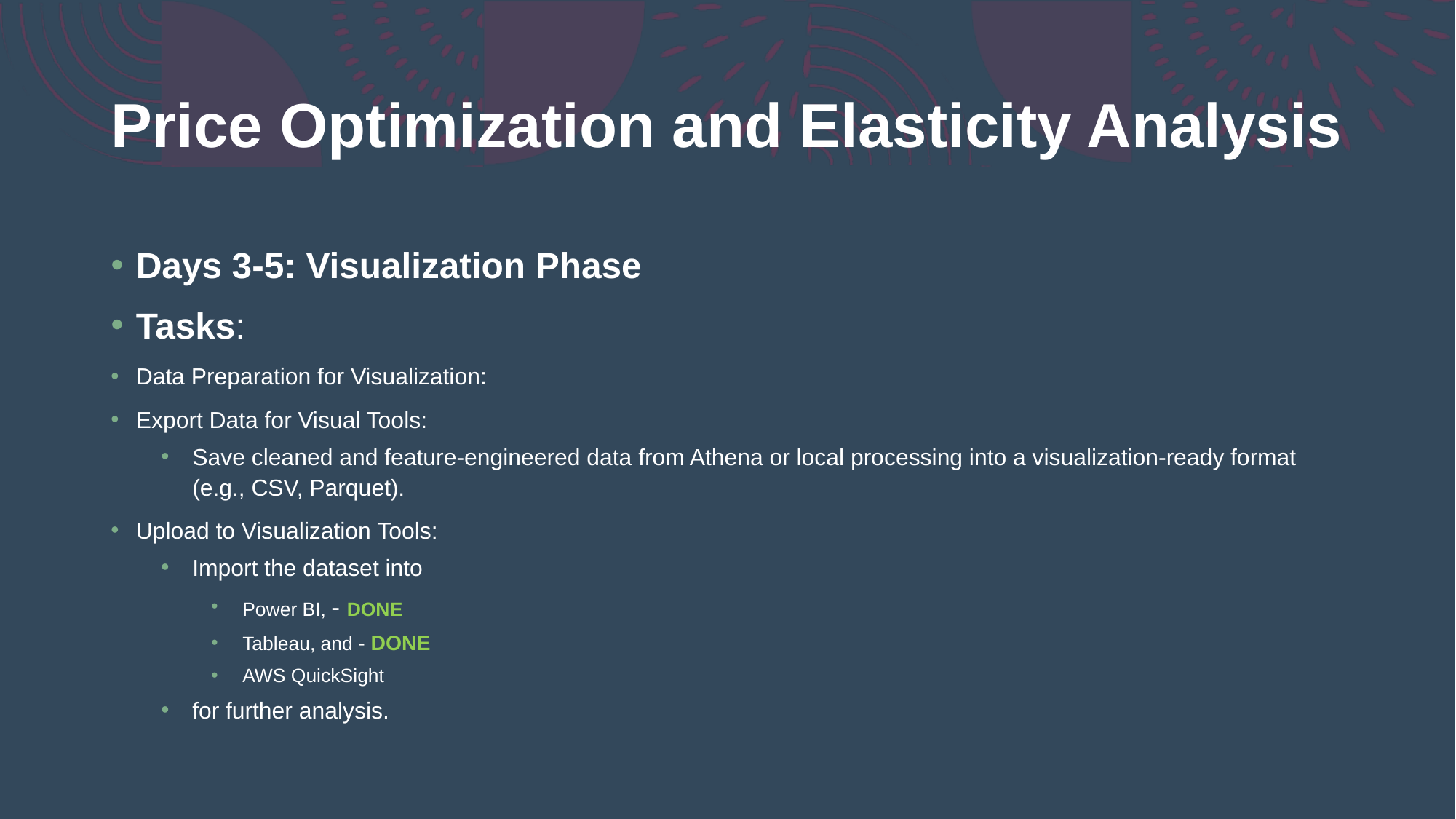

# Price Optimization and Elasticity Analysis
Days 3-5: Visualization Phase
Tasks:
Data Preparation for Visualization:
Export Data for Visual Tools:
Save cleaned and feature-engineered data from Athena or local processing into a visualization-ready format (e.g., CSV, Parquet).
Upload to Visualization Tools:
Import the dataset into
Power BI, - DONE
Tableau, and - DONE
AWS QuickSight
for further analysis.